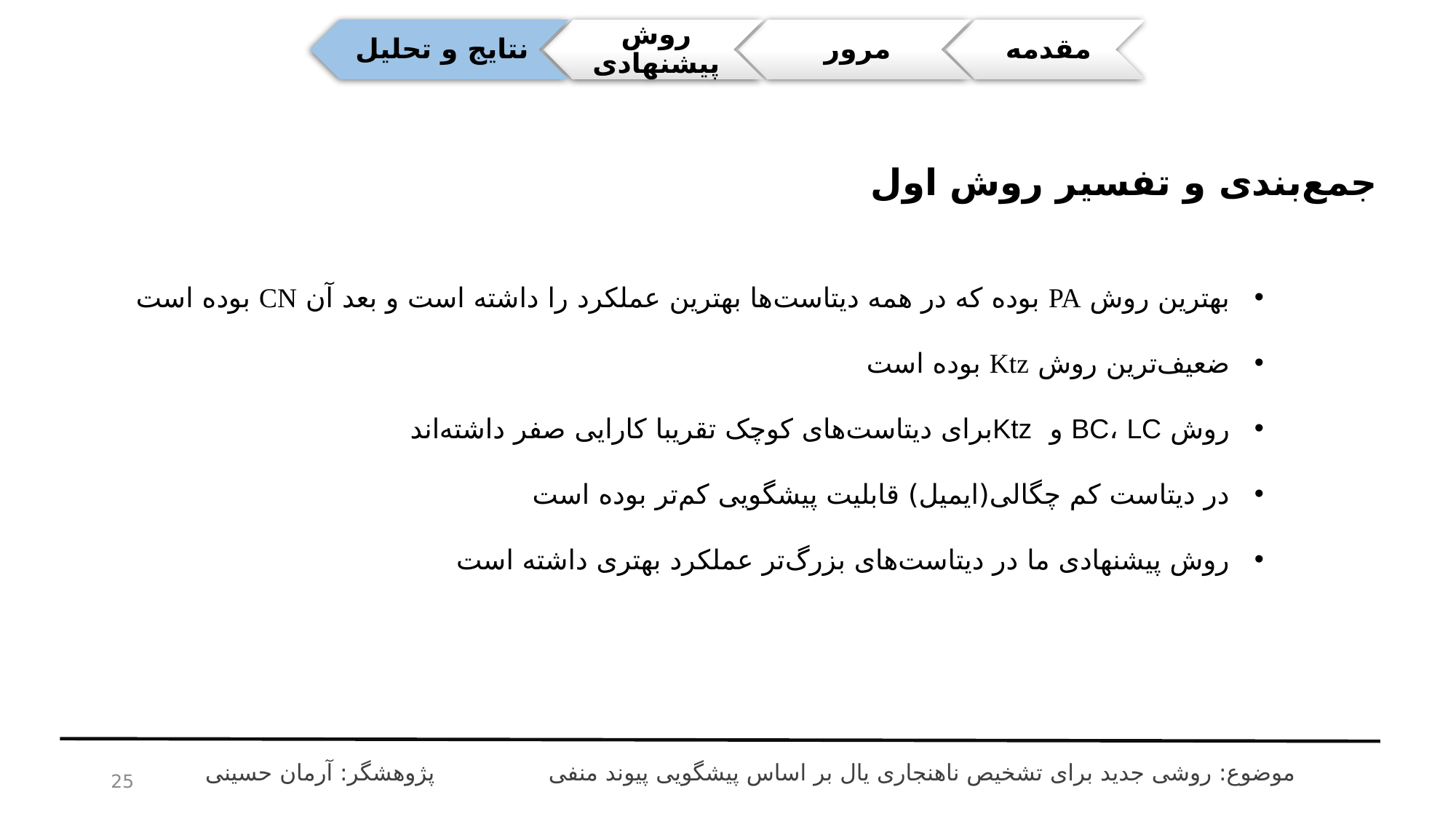

مقدمه
مرور
روش پیشنهادی
نتایج و تحلیل
جمع‌بندی و تفسیر روش اول
بهترین روش PA بوده که در همه دیتاست‌ها بهترین عملکرد را داشته است و بعد آن CN بوده است
ضعیف‌ترین روش Ktz بوده است
روش BC، LC و  Ktzبرای دیتاست‌های کوچک تقریبا کارایی صفر داشته‌اند
در دیتاست کم چگالی(ایمیل) قابلیت پیشگویی کم‌تر بوده است
روش پیشنهادی ما در دیتاست‌های بزرگ‌تر عملکرد بهتری داشته است
پژوهشگر: آرمان حسینی
موضوع: روشی جدید برای تشخیص ناهنجاری یال بر اساس پیشگویی پیوند منفی
25